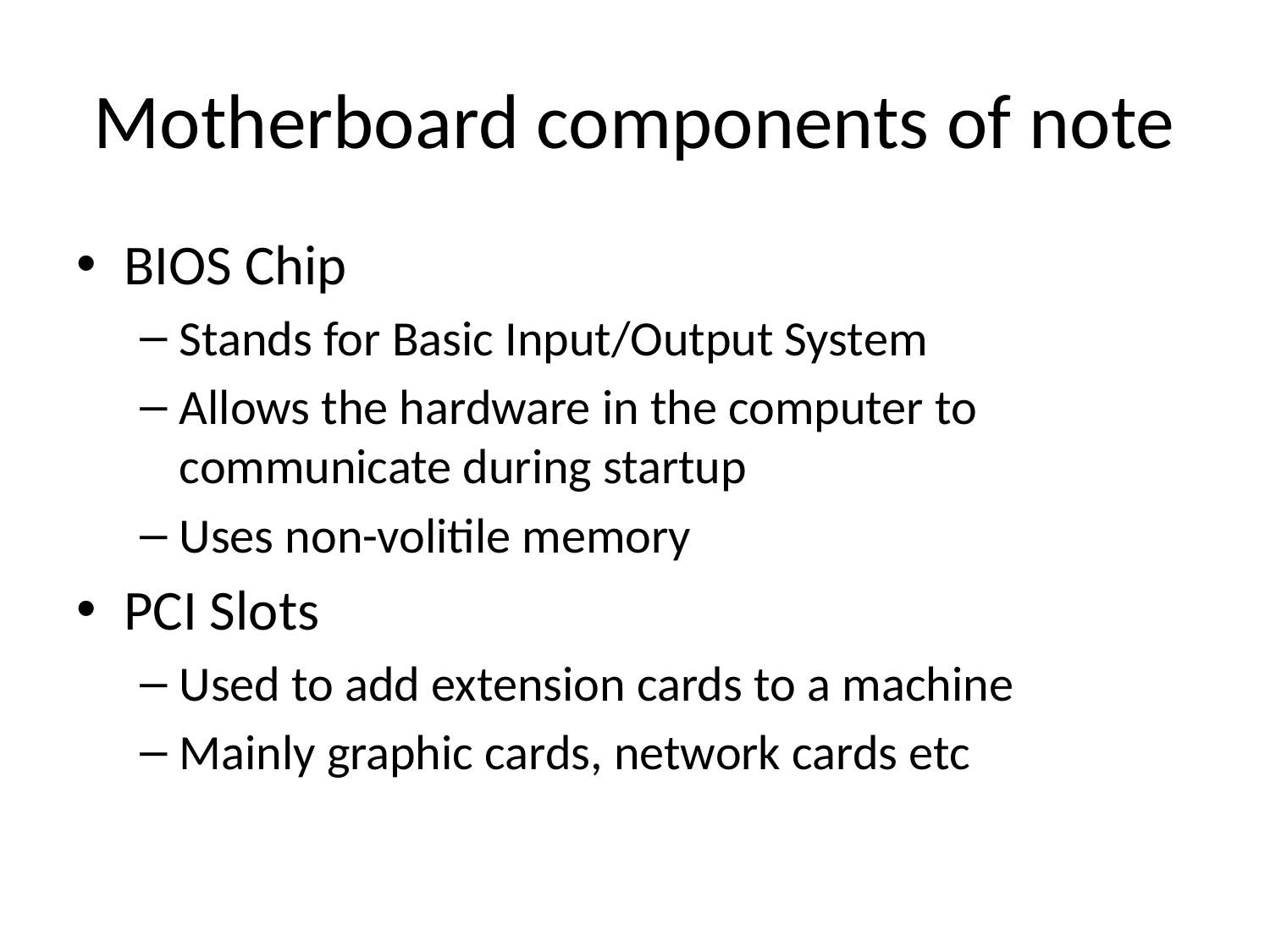

# Motherboard components of note
BIOS Chip
Stands for Basic Input/Output System
Allows the hardware in the computer to communicate during startup
Uses non-volitile memory
PCI Slots
Used to add extension cards to a machine
Mainly graphic cards, network cards etc